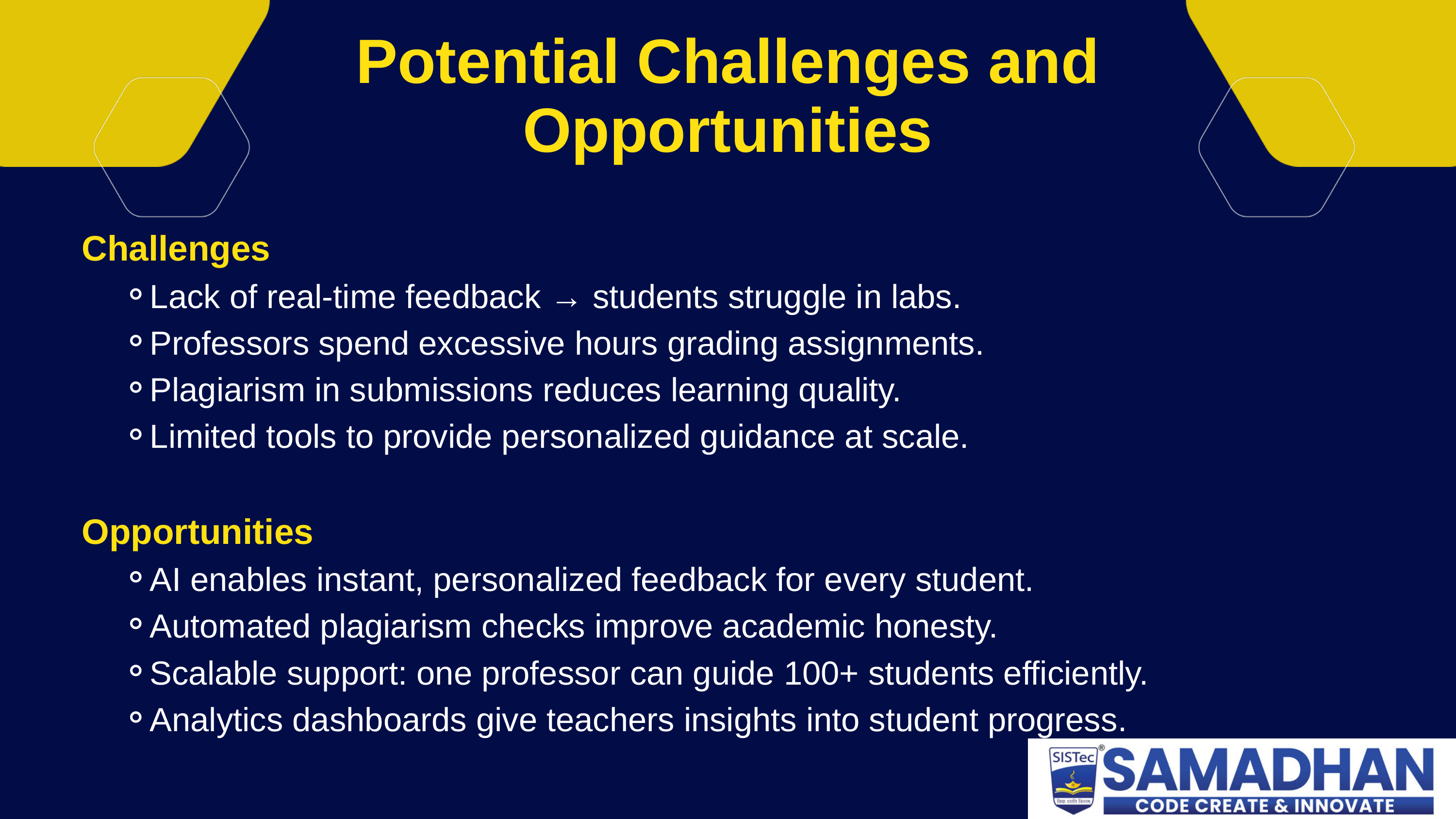

Potential Challenges and Opportunities

Challenges
Lack of real-time feedback → students struggle in labs.
Professors spend excessive hours grading assignments.
Plagiarism in submissions reduces learning quality.
Limited tools to provide personalized guidance at scale.

Opportunities
AI enables instant, personalized feedback for every student.
Automated plagiarism checks improve academic honesty.
Scalable support: one professor can guide 100+ students efficiently.
Analytics dashboards give teachers insights into student progress.